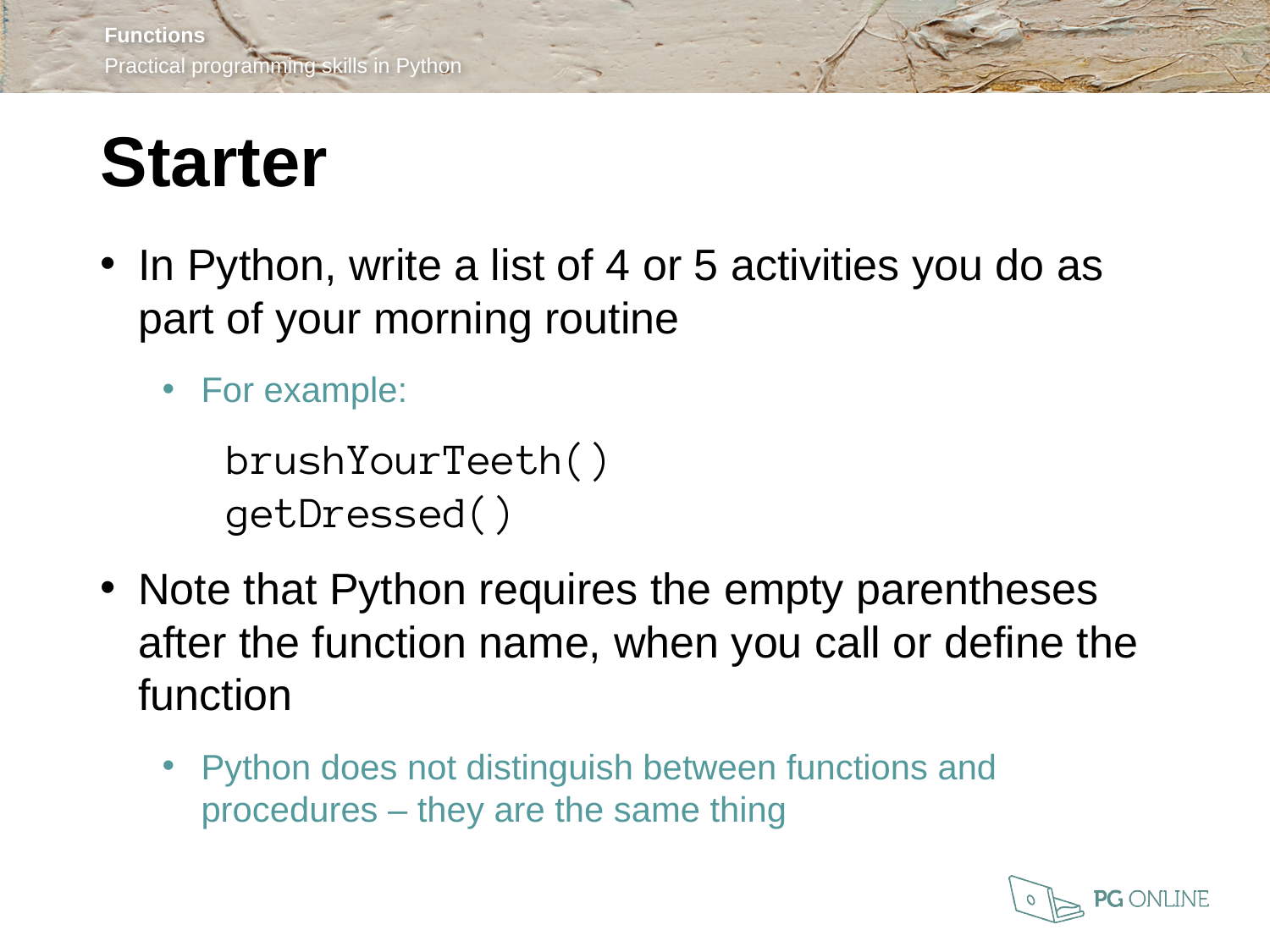

Starter
In Python, write a list of 4 or 5 activities you do as part of your morning routine
For example:
   	brushYourTeeth()
   	getDressed()
Note that Python requires the empty parentheses after the function name, when you call or define the function
Python does not distinguish between functions and procedures – they are the same thing